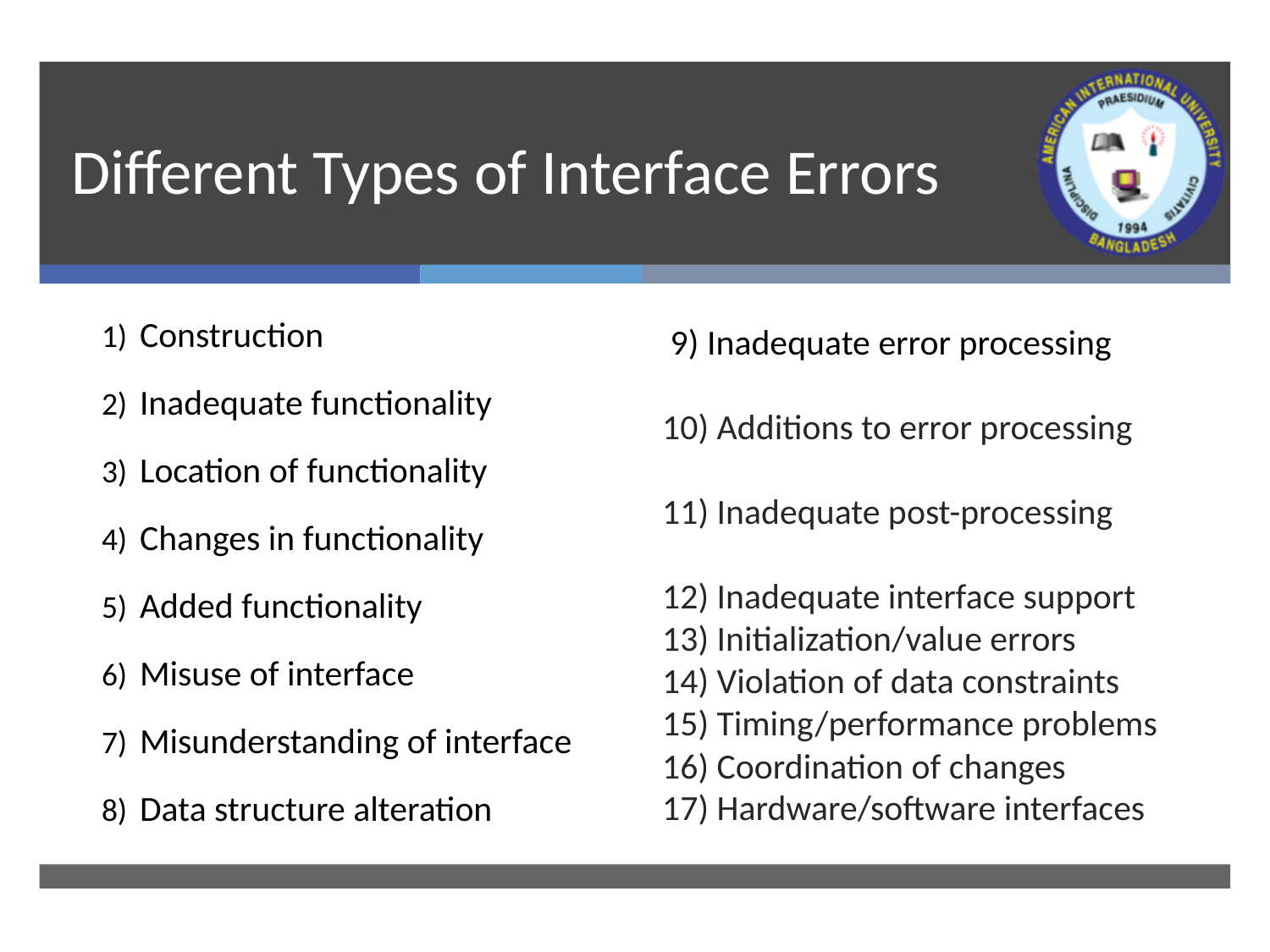

# Different Types of Interface Errors
 9) Inadequate error processing

10) Additions to error processing

11) Inadequate post-processing

12) Inadequate interface support
13) Initialization/value errors
14) Violation of data constraints
15) Timing/performance problems
16) Coordination of changes
17) Hardware/software interfaces
Construction

Inadequate functionality

Location of functionality

Changes in functionality

Added functionality

Misuse of interface

Misunderstanding of interface

Data structure alteration